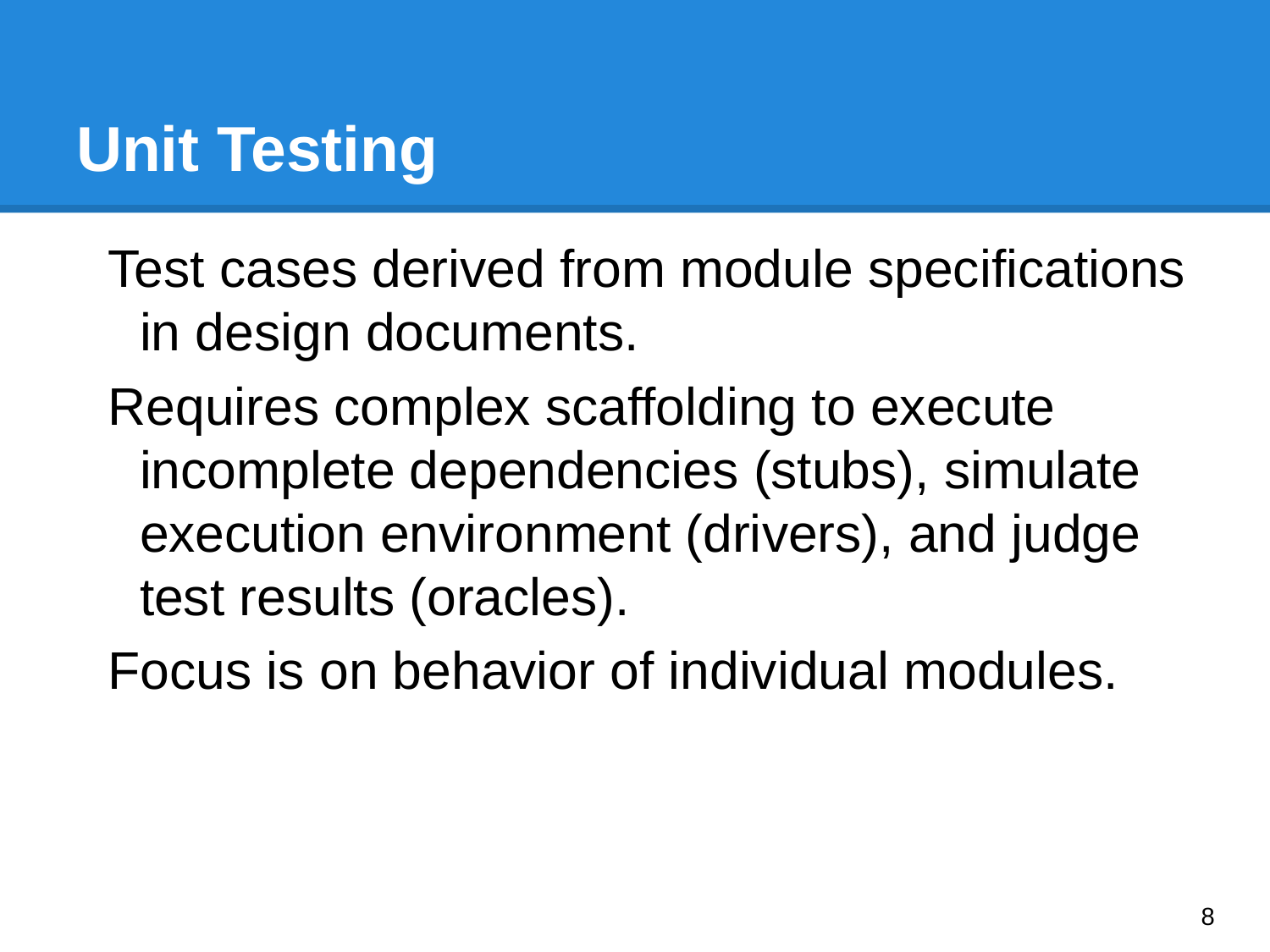

# Unit Testing
Test cases derived from module specifications in design documents.
Requires complex scaffolding to execute incomplete dependencies (stubs), simulate execution environment (drivers), and judge test results (oracles).
Focus is on behavior of individual modules.

8